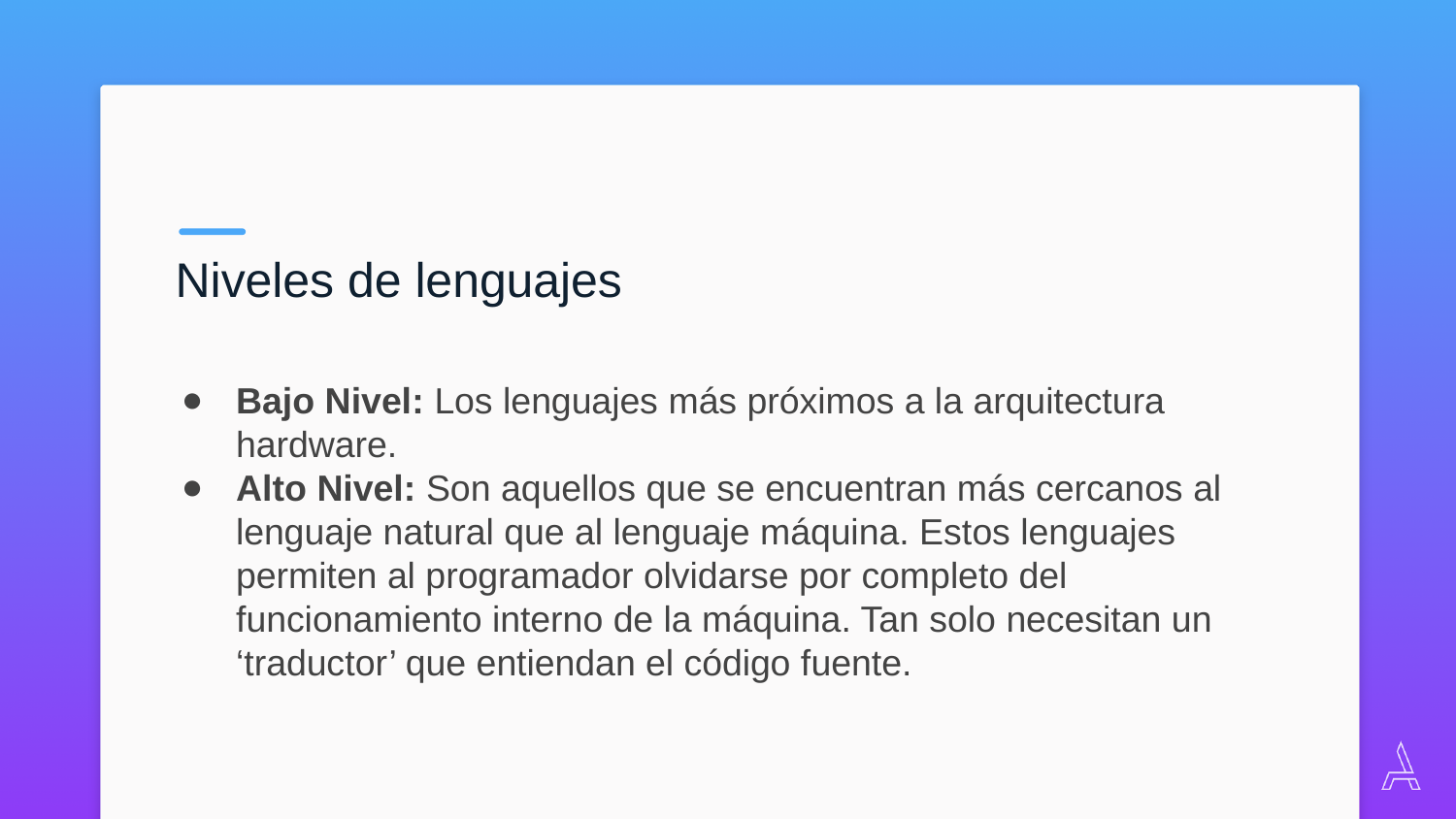

Niveles de lenguajes
Bajo Nivel: Los lenguajes más próximos a la arquitectura hardware.
Alto Nivel: Son aquellos que se encuentran más cercanos al lenguaje natural que al lenguaje máquina. Estos lenguajes permiten al programador olvidarse por completo del funcionamiento interno de la máquina. Tan solo necesitan un ‘traductor’ que entiendan el código fuente.